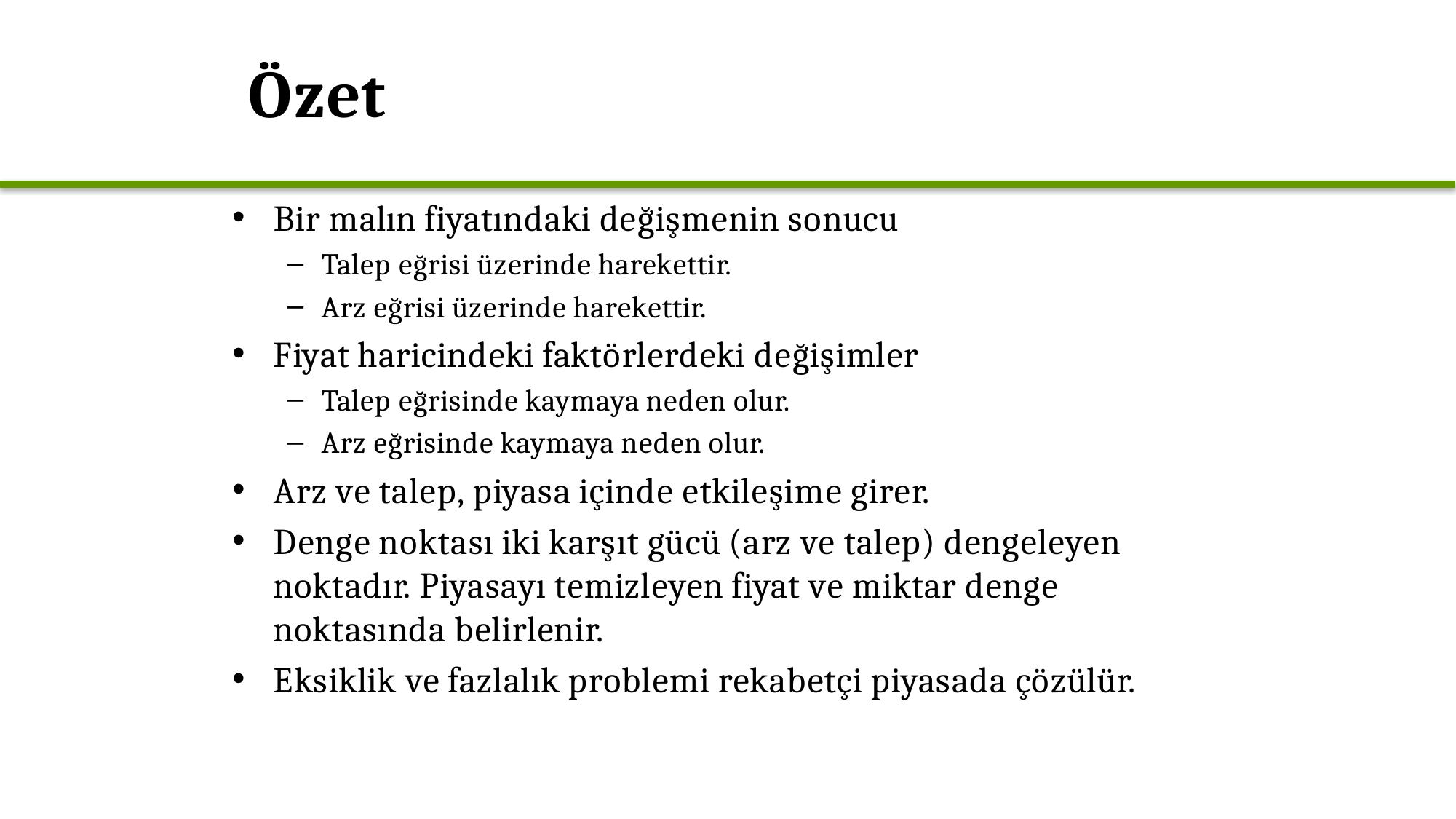

# Özet
Bir malın fiyatındaki değişmenin sonucu
Talep eğrisi üzerinde harekettir.
Arz eğrisi üzerinde harekettir.
Fiyat haricindeki faktörlerdeki değişimler
Talep eğrisinde kaymaya neden olur.
Arz eğrisinde kaymaya neden olur.
Arz ve talep, piyasa içinde etkileşime girer.
Denge noktası iki karşıt gücü (arz ve talep) dengeleyen noktadır. Piyasayı temizleyen fiyat ve miktar denge noktasında belirlenir.
Eksiklik ve fazlalık problemi rekabetçi piyasada çözülür.